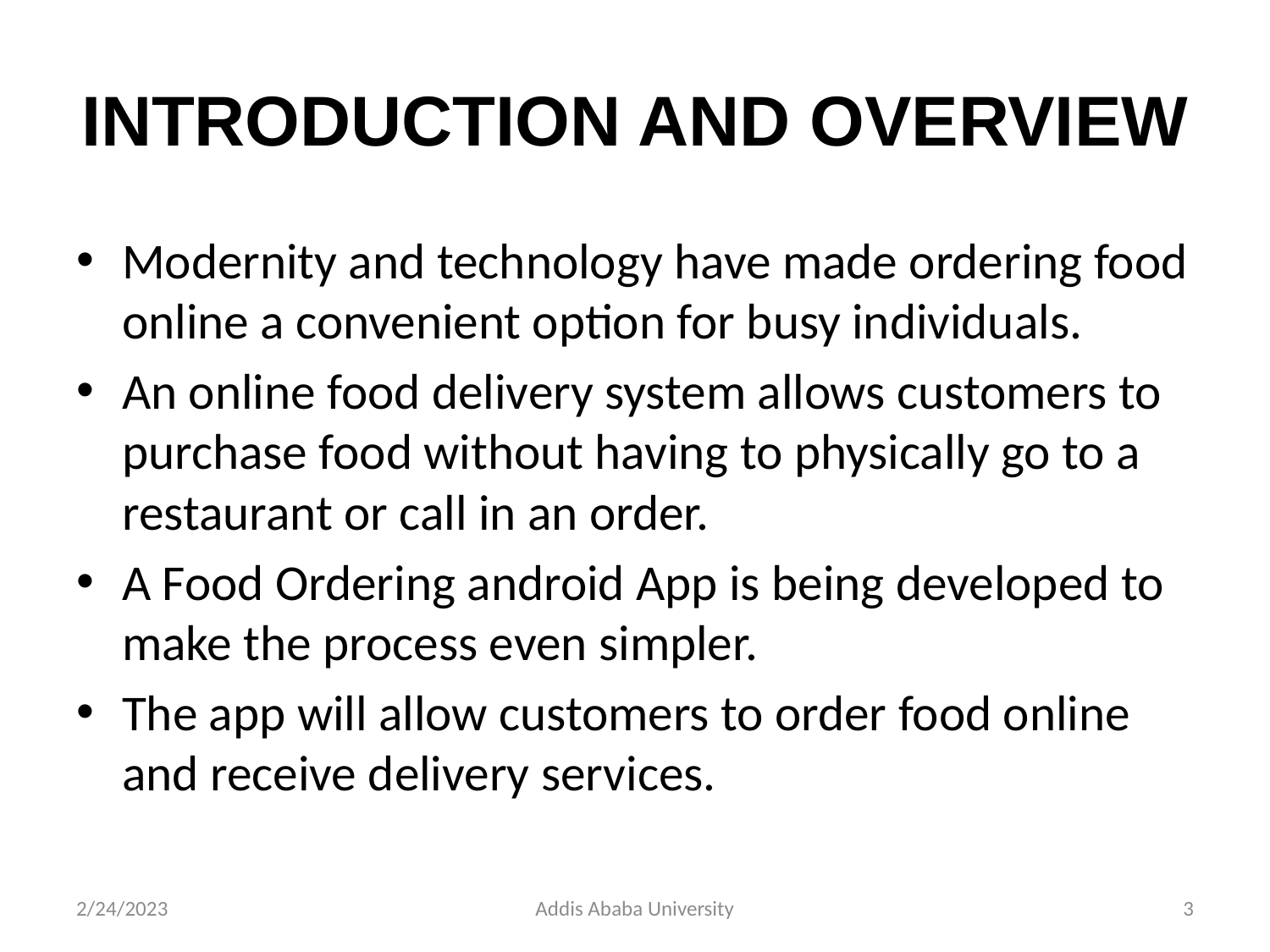

# INTRODUCTION AND OVERVIEW
Modernity and technology have made ordering food online a convenient option for busy individuals.
An online food delivery system allows customers to purchase food without having to physically go to a restaurant or call in an order.
A Food Ordering android App is being developed to make the process even simpler.
The app will allow customers to order food online and receive delivery services.
2/24/2023
Addis Ababa University
3